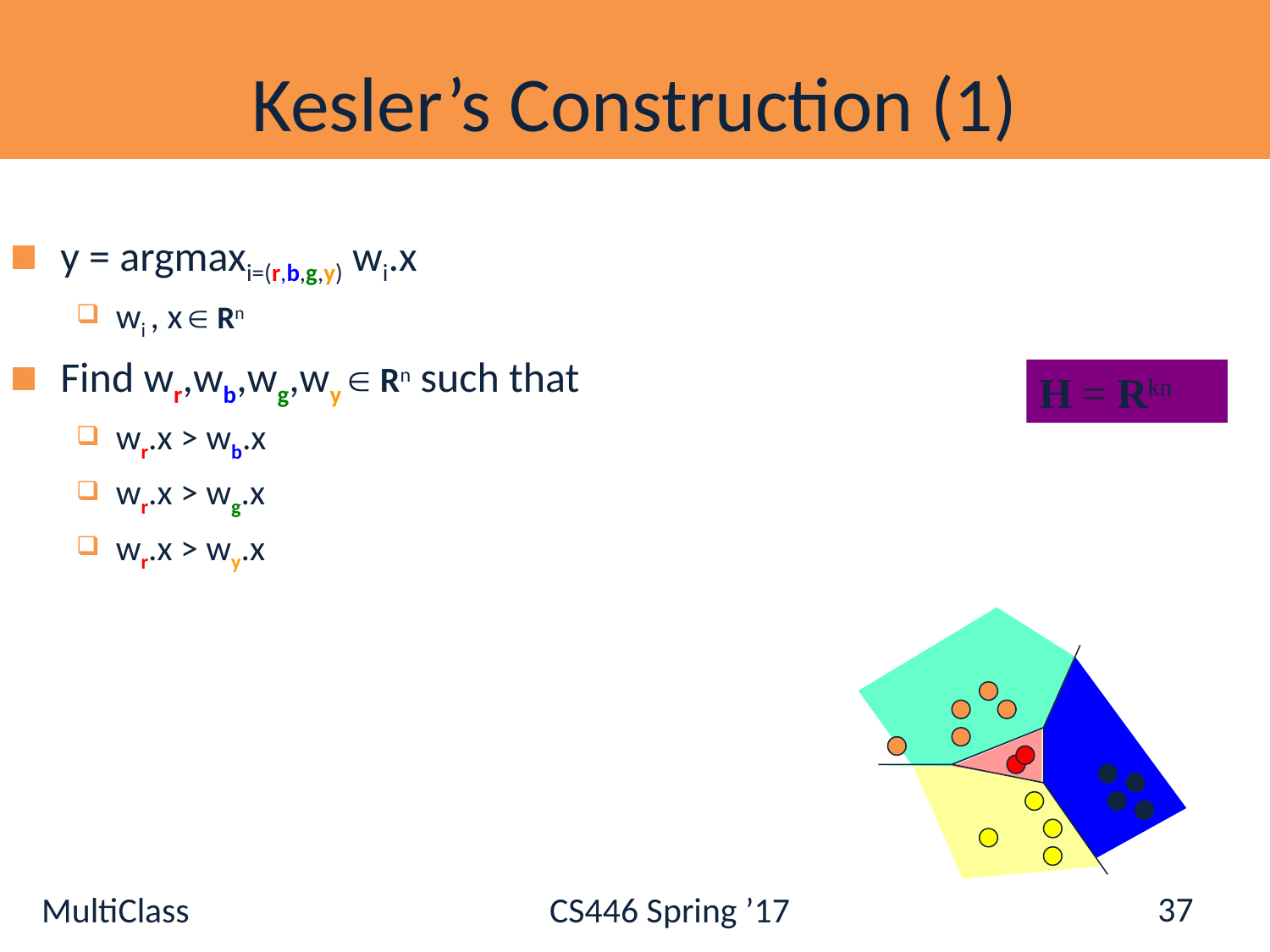

# Kesler’s Construction (1)
y = argmaxi=(r,b,g,y) wi.x
wi , x ∈ Rn
Find wr,wb,wg,wy ∈ Rn such that
wr.x > wb.x
wr.x > wg.x
wr.x > wy.x
H = Rkn

37